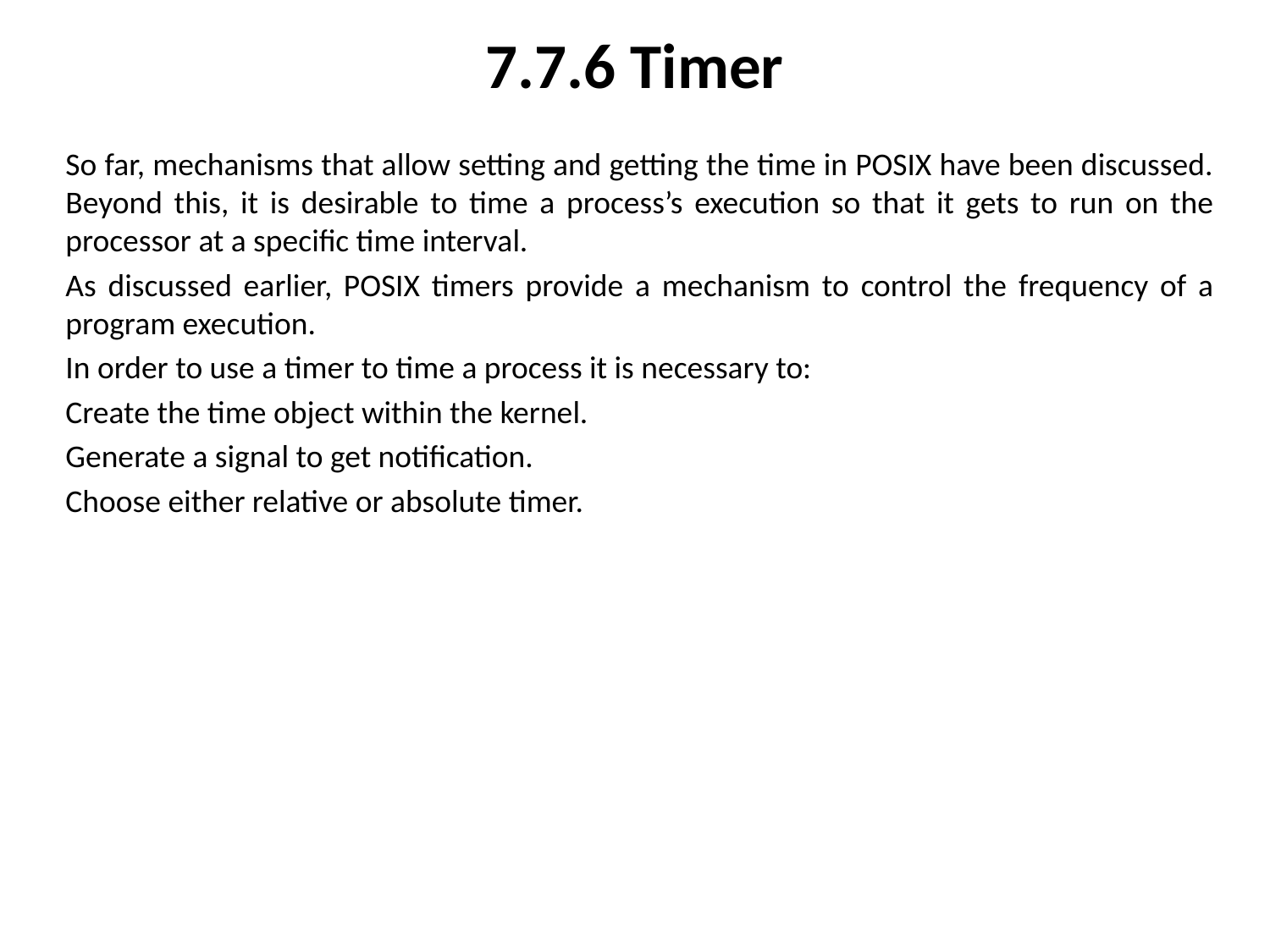

# 7.7.6 Timer
So far, mechanisms that allow setting and getting the time in POSIX have been discussed. Beyond this, it is desirable to time a process’s execution so that it gets to run on the processor at a specific time interval.
As discussed earlier, POSIX timers provide a mechanism to control the frequency of a program execution.
In order to use a timer to time a process it is necessary to:
Create the time object within the kernel.
Generate a signal to get notification.
Choose either relative or absolute timer.